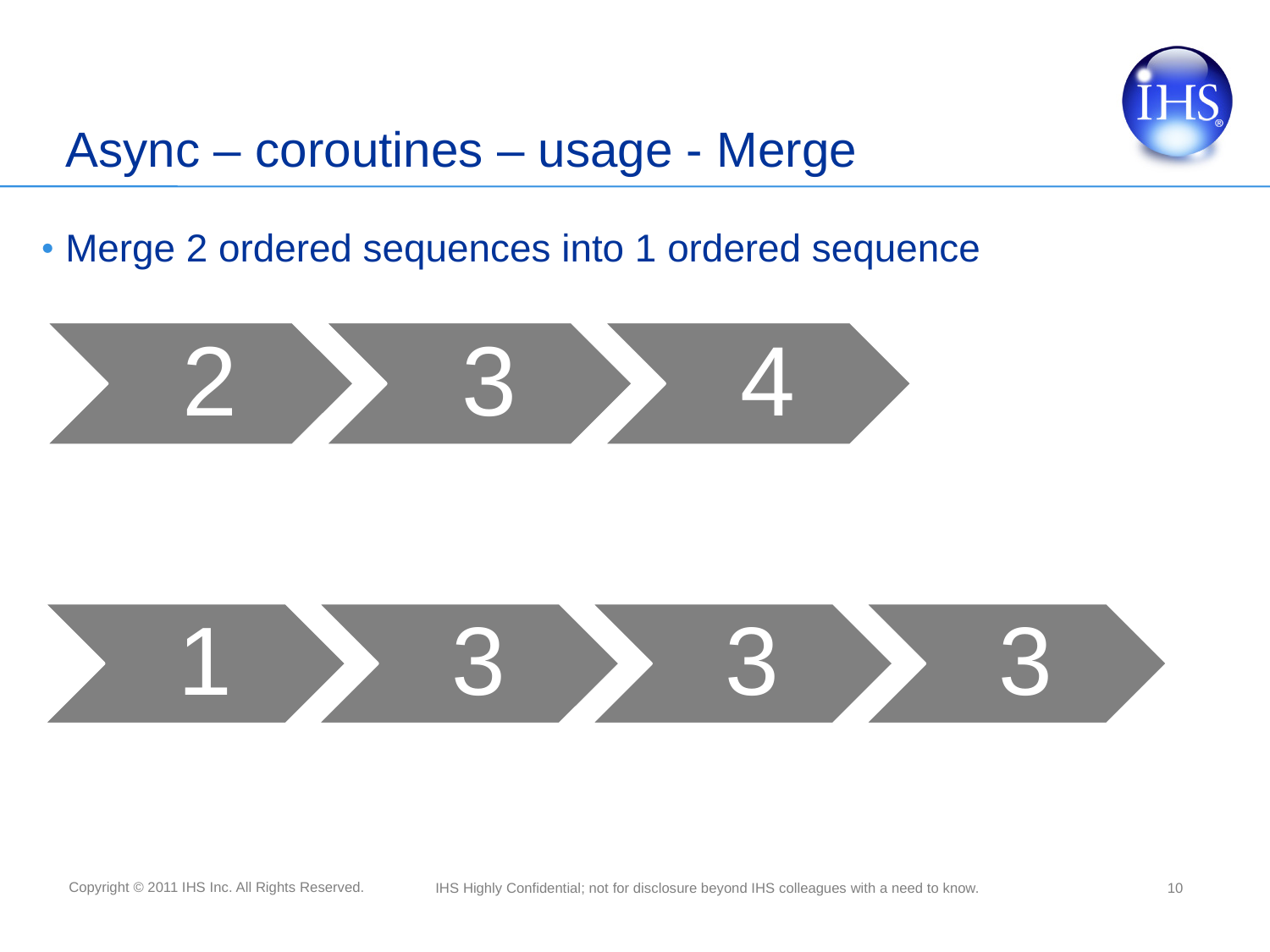

# Async – coroutines – usage - Merge
Merge 2 ordered sequences into 1 ordered sequence
2
3
4
1
3
3
3
10